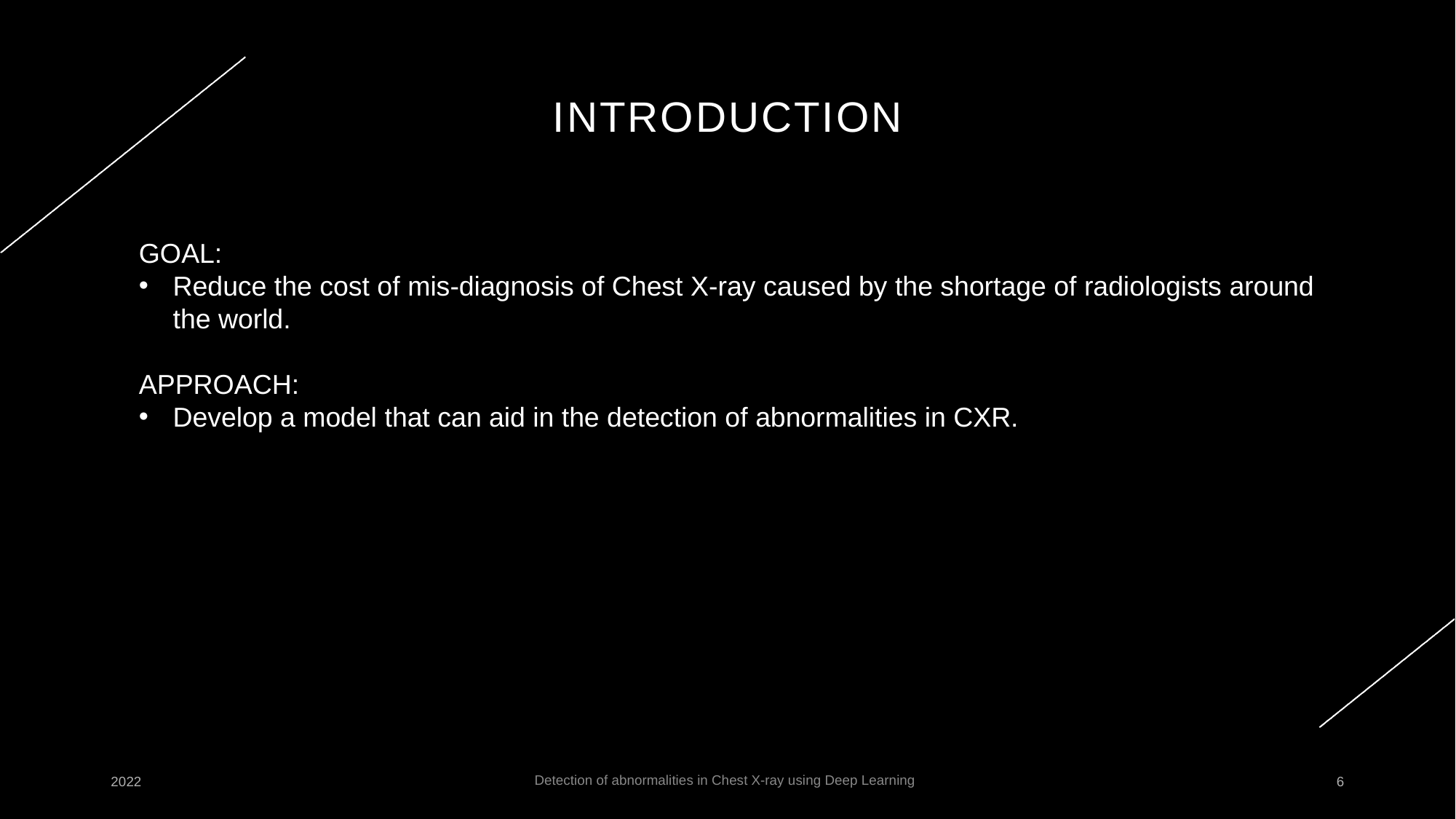

# Introduction

GOAL:
Reduce the cost of mis-diagnosis of Chest X-ray caused by the shortage of radiologists around the world.

APPROACH:
Develop a model that can aid in the detection of abnormalities in CXR.

Detection of abnormalities in Chest X-ray using Deep Learning
2022
6